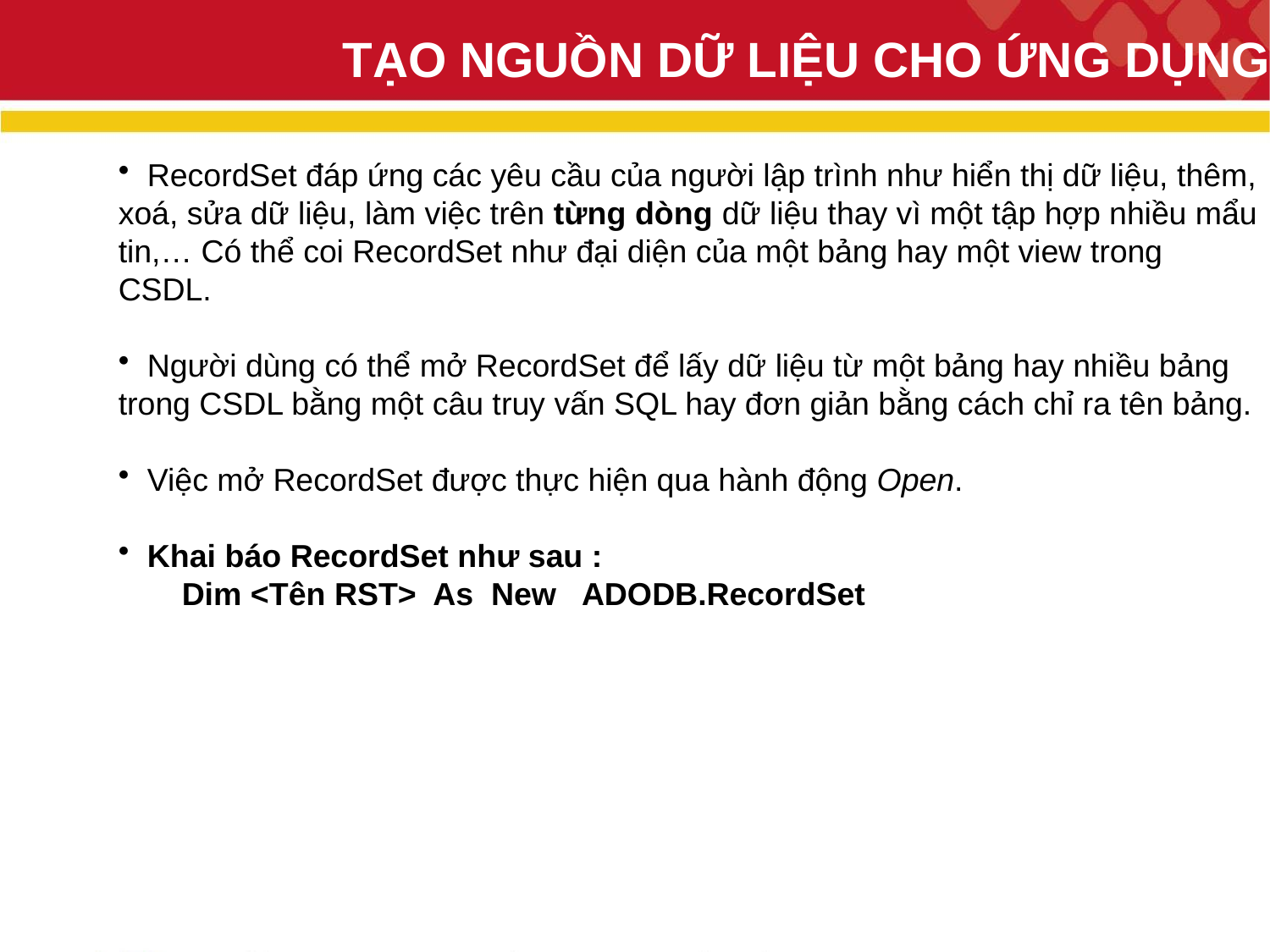

TẠO NGUỒN DỮ LIỆU CHO ỨNG DỤNG
  RecordSet đáp ứng các yêu cầu của người lập trình như hiển thị dữ liệu, thêm, xoá, sửa dữ liệu, làm việc trên từng dòng dữ liệu thay vì một tập hợp nhiều mẩu tin,… Có thể coi RecordSet như đại diện của một bảng hay một view trong CSDL.

  Người dùng có thể mở RecordSet để lấy dữ liệu từ một bảng hay nhiều bảng trong CSDL bằng một câu truy vấn SQL hay đơn giản bằng cách chỉ ra tên bảng.

  Việc mở RecordSet được thực hiện qua hành động Open.

  Khai báo RecordSet như sau :
Dim <Tên RST>  As  New   ADODB.RecordSet